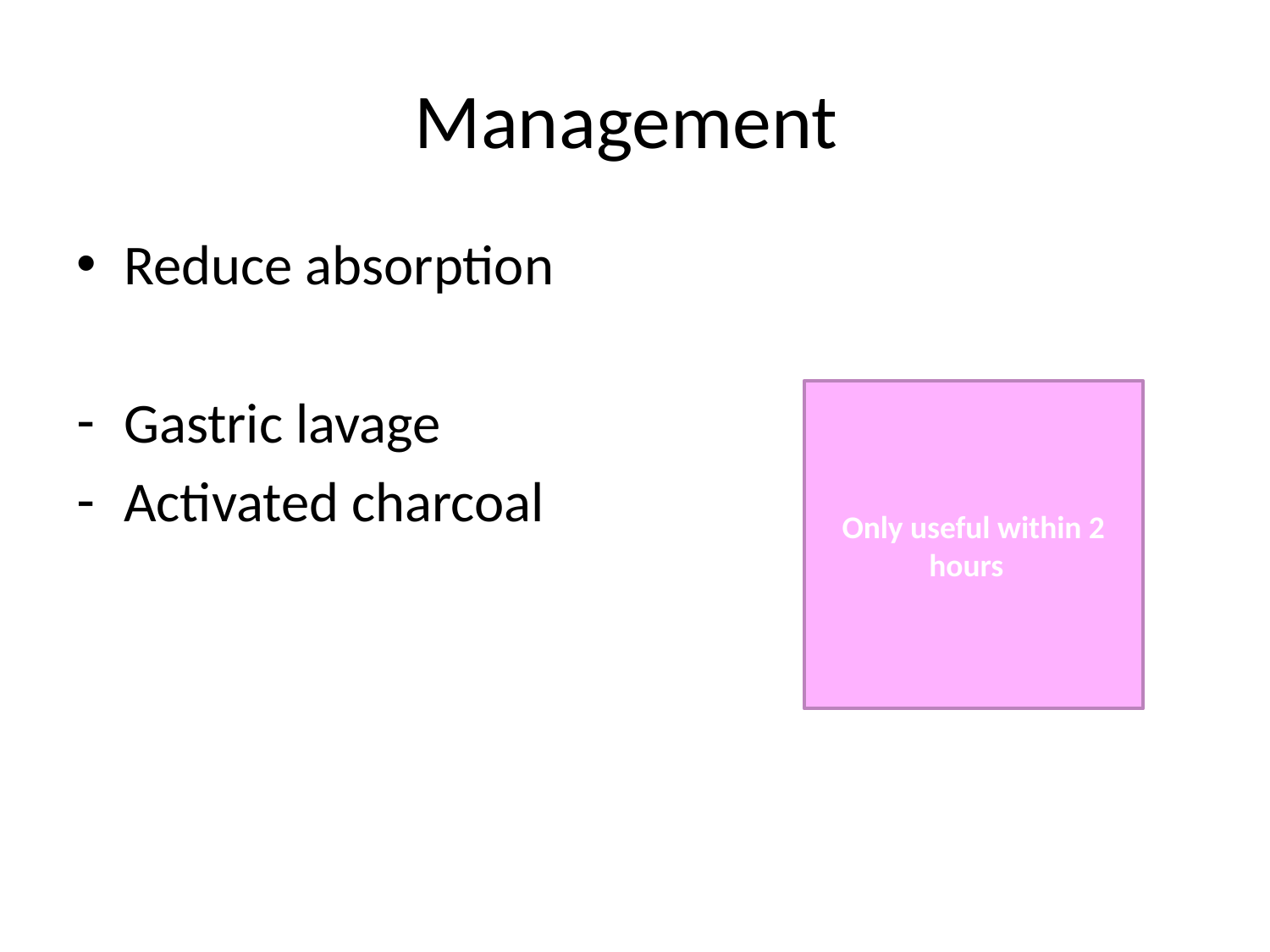

# Management
Reduce absorption

Gastric lavage
Activated charcoal
Only useful within 2 hours